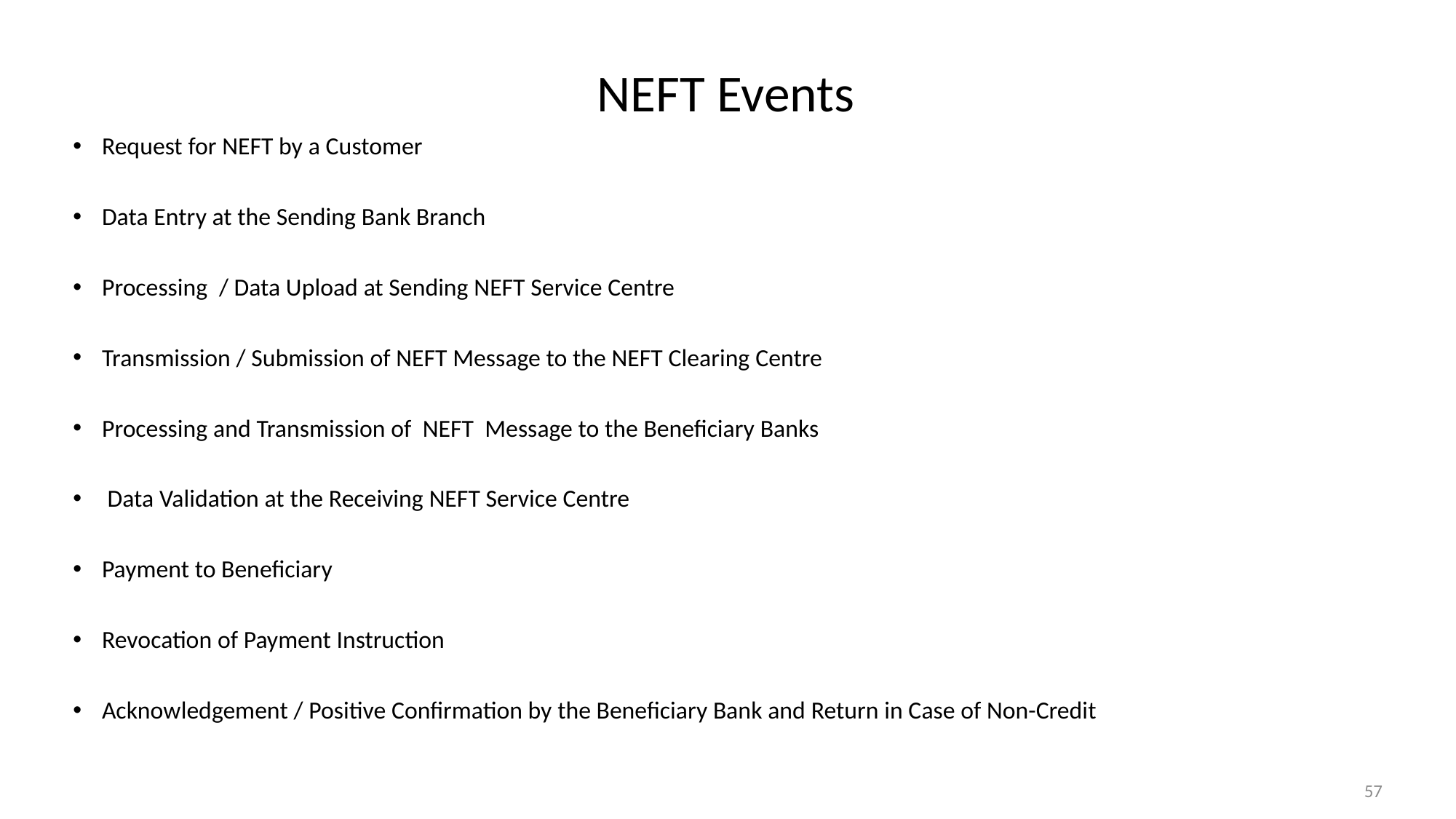

# NEFT Events
Request for NEFT by a Customer

Data Entry at the Sending Bank Branch

Processing  / Data Upload at Sending NEFT Service Centre

Transmission / Submission of NEFT Message to the NEFT Clearing Centre

Processing and Transmission of  NEFT  Message to the Beneficiary Banks

 Data Validation at the Receiving NEFT Service Centre

Payment to Beneficiary

Revocation of Payment Instruction

Acknowledgement / Positive Confirmation by the Beneficiary Bank and Return in Case of Non-Credit

57